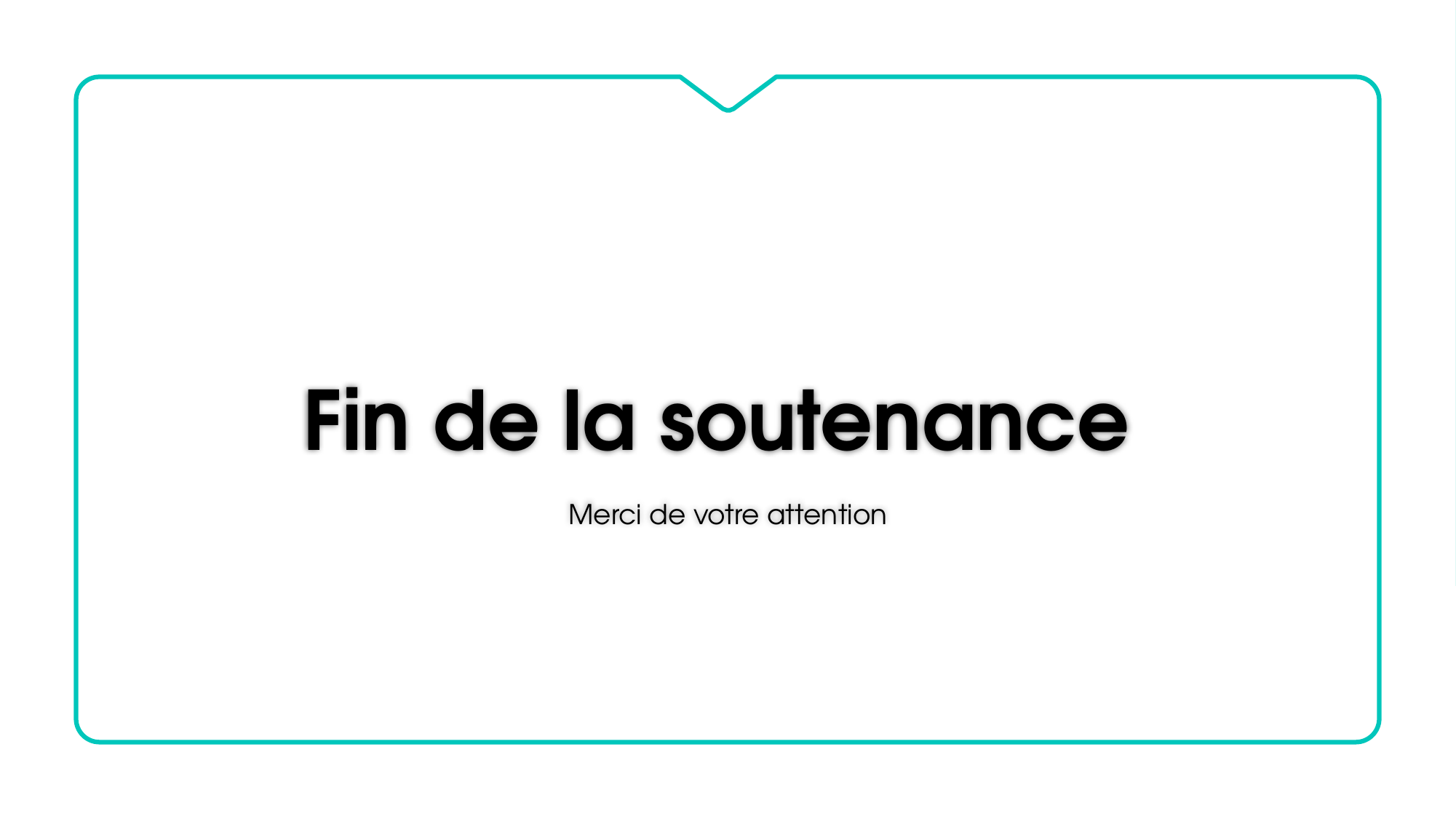

# Fin de la soutenance
Merci de votre attention